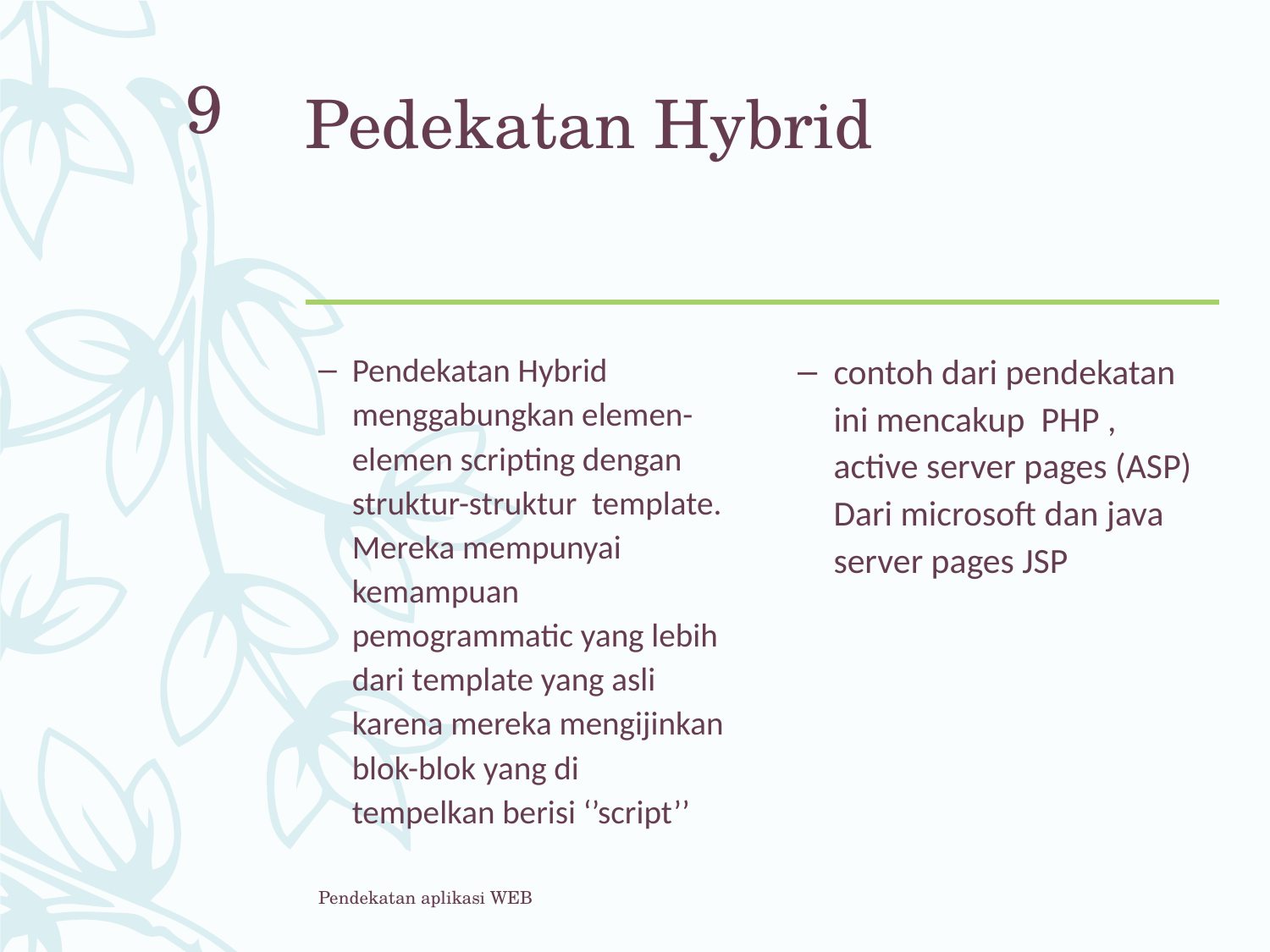

# Pedekatan Hybrid
9
Pendekatan Hybrid menggabungkan elemen-elemen scripting dengan struktur-struktur  template. Mereka mempunyai kemampuan pemogrammatic yang lebih dari template yang asli karena mereka mengijinkan blok-blok yang di tempelkan berisi ‘’script’’
contoh dari pendekatan ini mencakup  PHP , active server pages (ASP) Dari microsoft dan java server pages JSP
Pendekatan aplikasi WEB